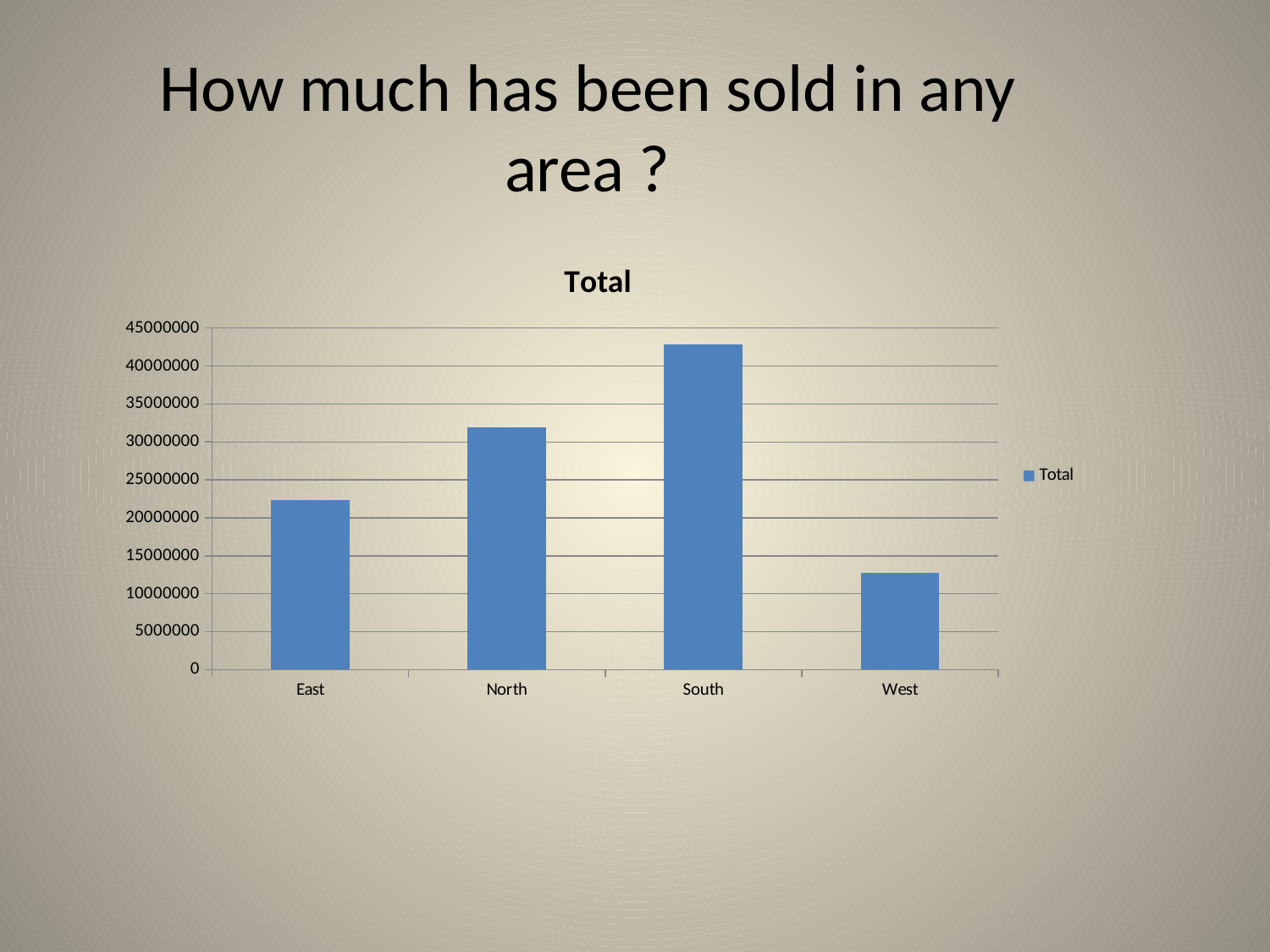

# How much has been sold in any area ?

### Chart:

| Category | Total |
|---|---|
| East | 22314102.0 |
| North | 31887245.0 |
| South | 42845390.0 |
| West | 12791640.0 |